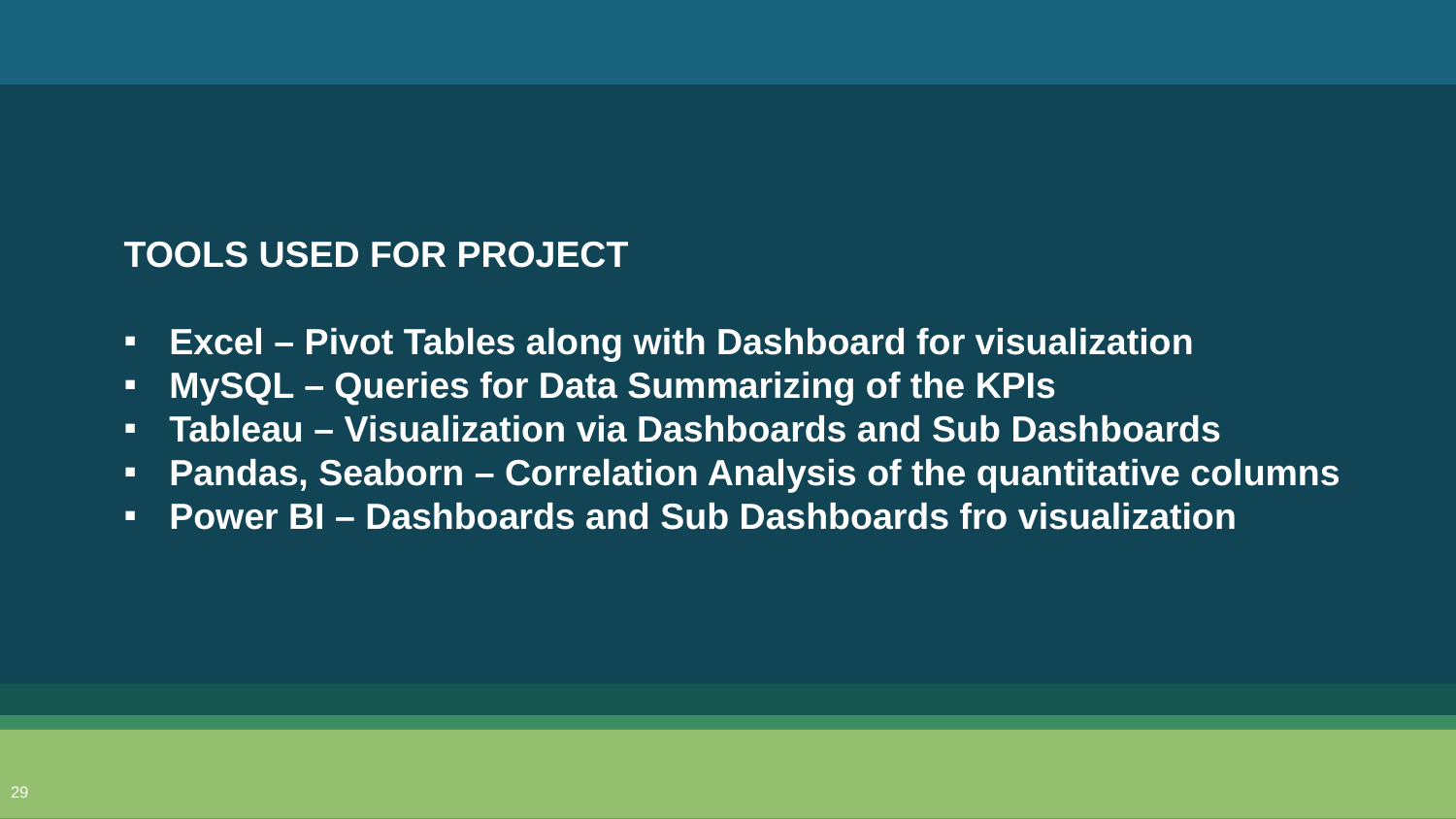

TOOLS USED FOR PROJECT

Excel – Pivot Tables along with Dashboard for visualization
MySQL – Queries for Data Summarizing of the KPIs
Tableau – Visualization via Dashboards and Sub Dashboards
Pandas, Seaborn – Correlation Analysis of the quantitative columns
Power BI – Dashboards and Sub Dashboards fro visualization
29